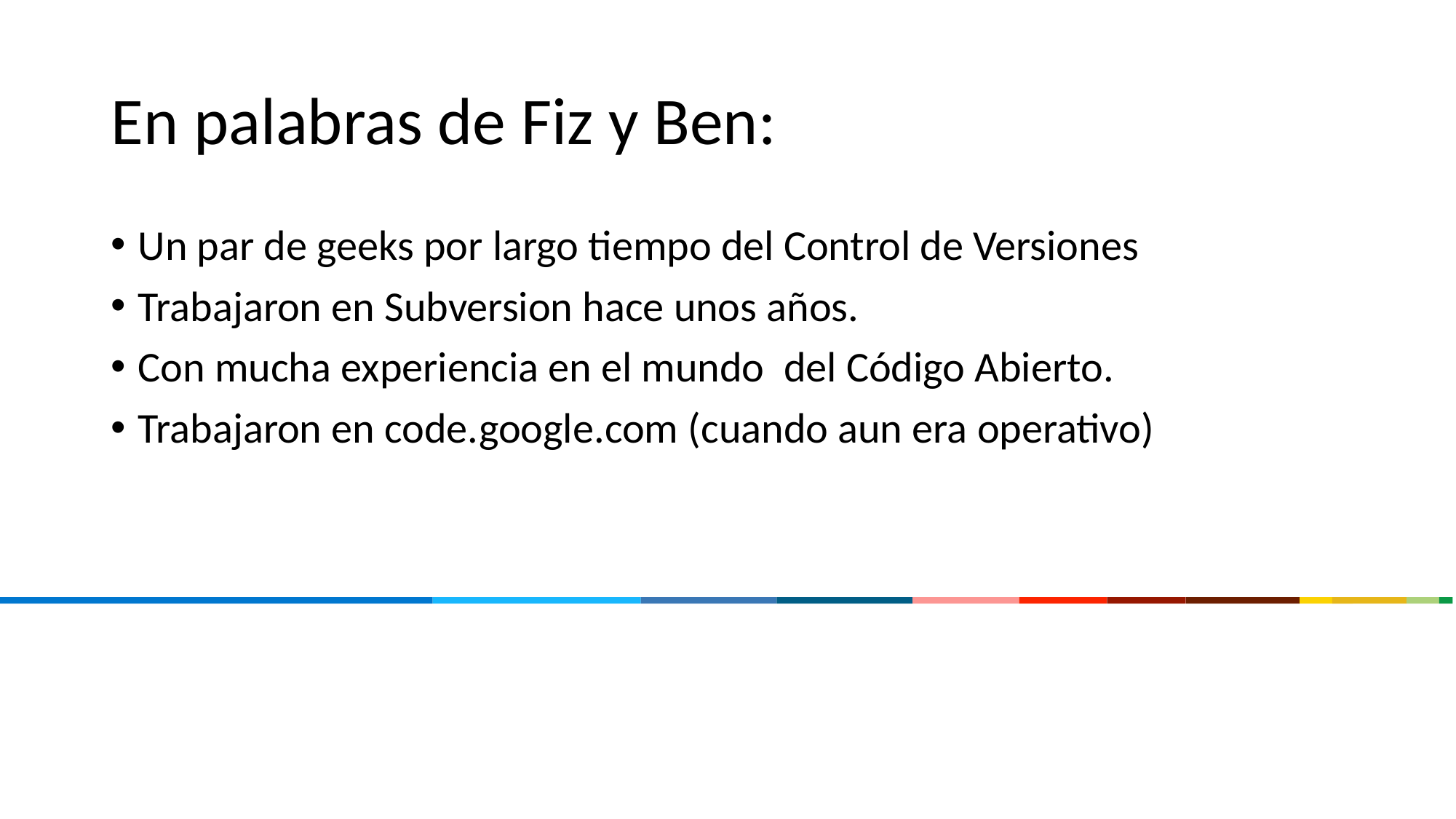

# En palabras de Fiz y Ben:
Un par de geeks por largo tiempo del Control de Versiones
Trabajaron en Subversion hace unos años.
Con mucha experiencia en el mundo  del Código Abierto.
Trabajaron en code.google.com (cuando aun era operativo)